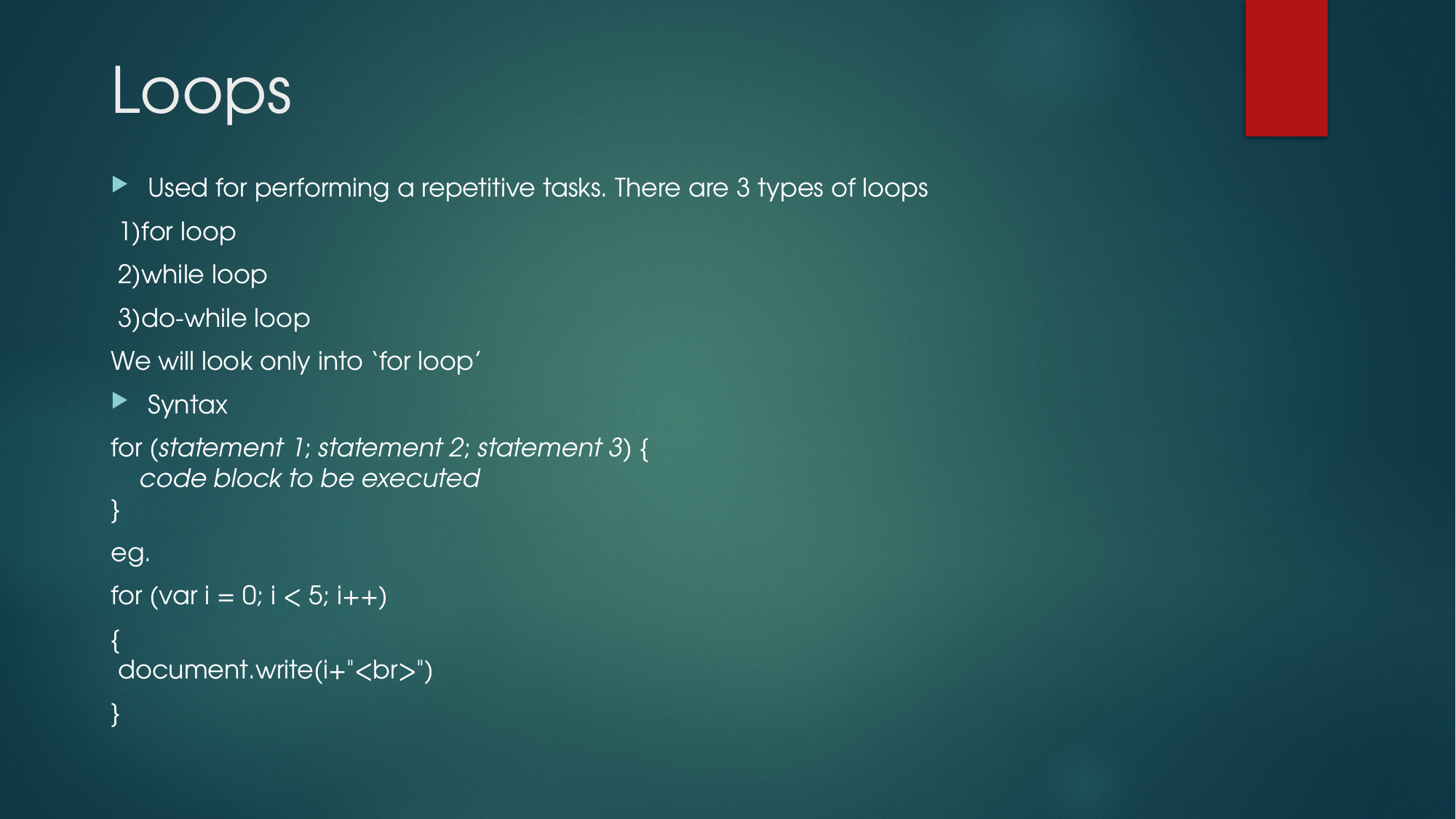

# Loops
Used for performing a repetitive tasks. There are 3 types of loops
 1)for loop
 2)while loop
 3)do-while loop
We will look only into ‘for loop’
Syntax
for (statement 1; statement 2; statement 3) {
    code block to be executed
}
eg.
for (var i = 0; i < 5; i++)
{
 document.write(i+"<br>")
}